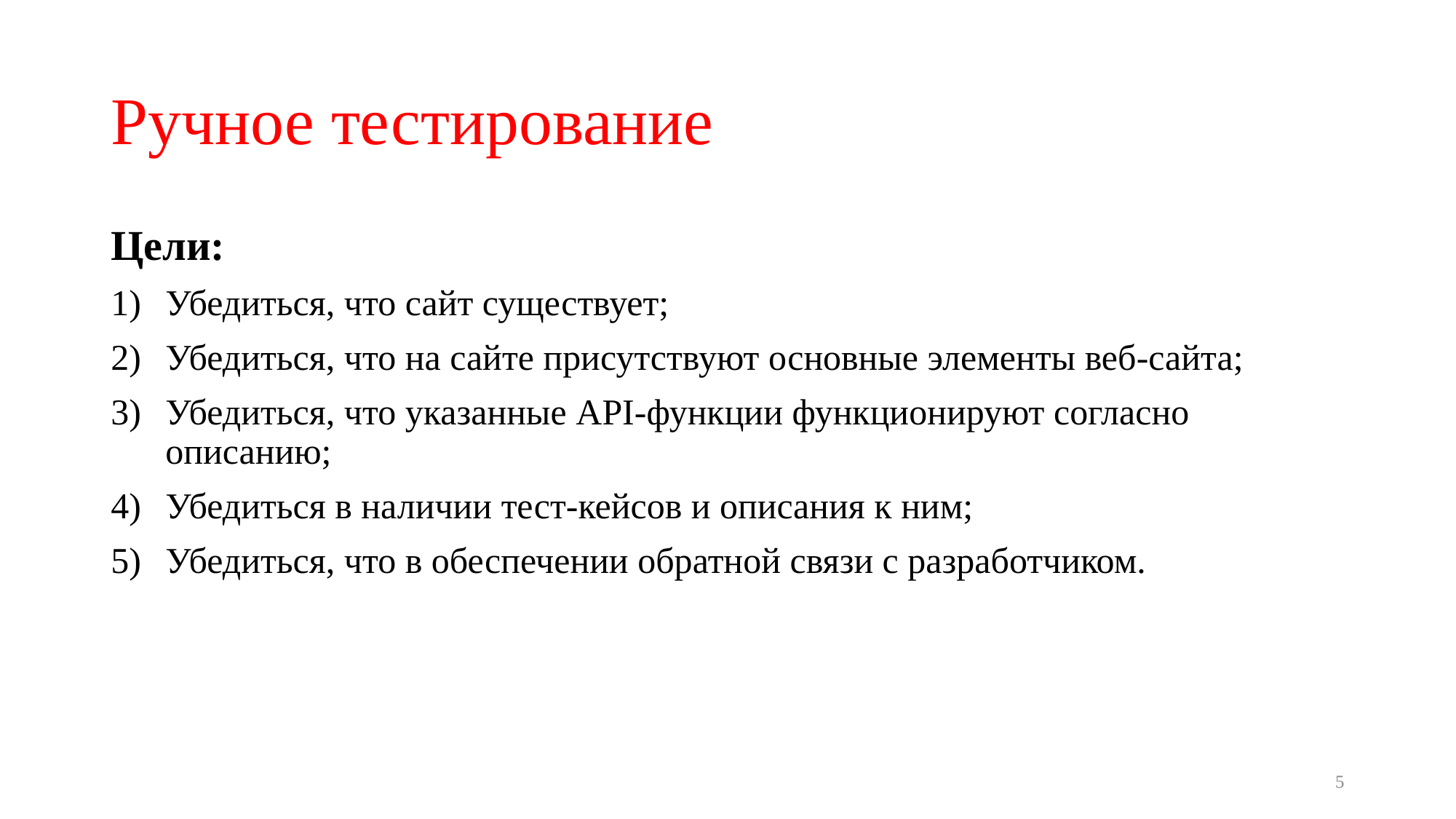

# Ручное тестирование
Цели:
Убедиться, что сайт существует;
Убедиться, что на сайте присутствуют основные элементы веб-сайта;
Убедиться, что указанные API-функции функционируют согласно описанию;
Убедиться в наличии тест-кейсов и описания к ним;
Убедиться, что в обеспечении обратной связи с разработчиком.
5